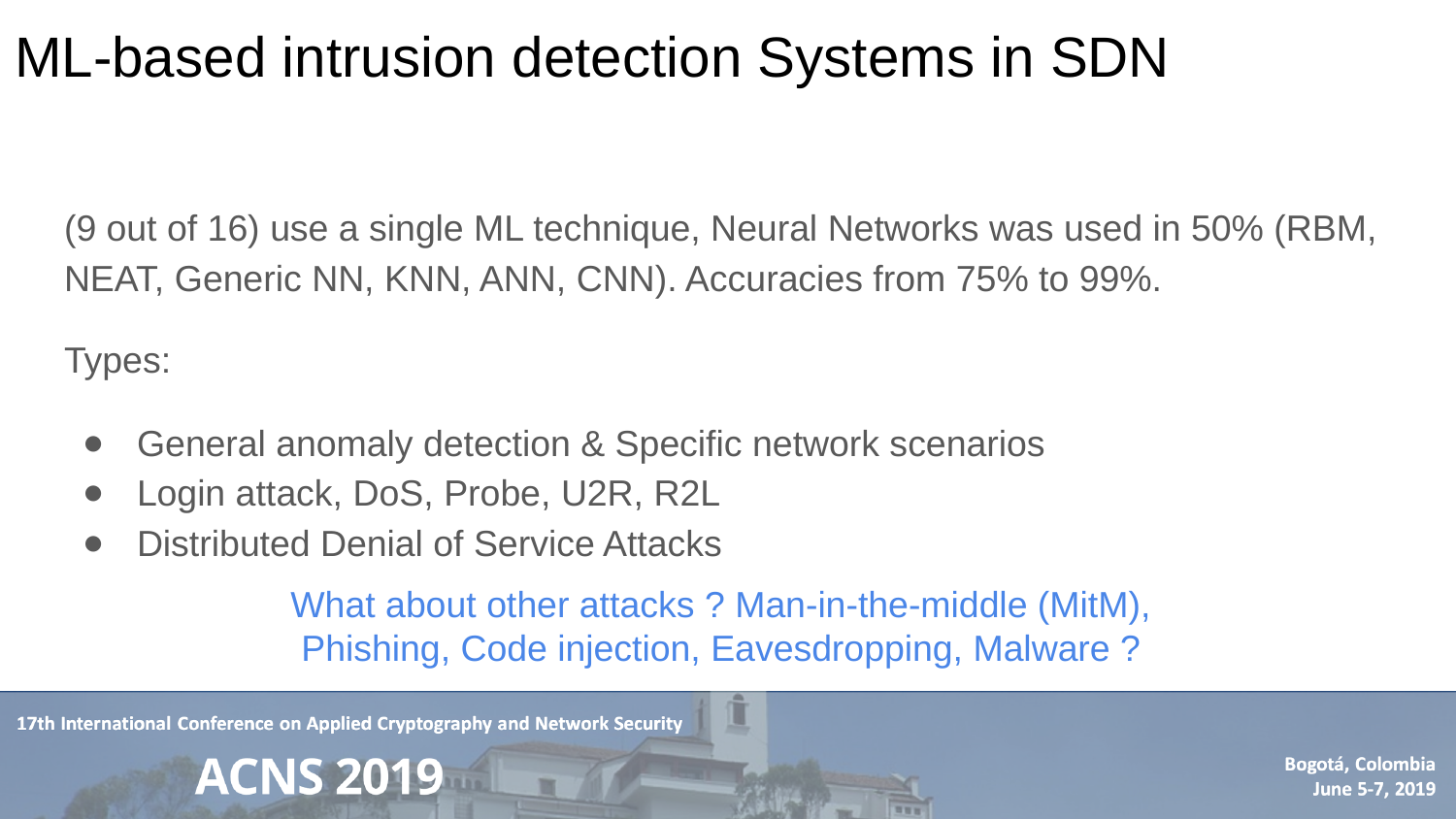

# ML-based intrusion detection Systems in SDN
(9 out of 16) use a single ML technique, Neural Networks was used in 50% (RBM, NEAT, Generic NN, KNN, ANN, CNN). Accuracies from 75% to 99%.
Types:
General anomaly detection & Specific network scenarios
Login attack, DoS, Probe, U2R, R2L
Distributed Denial of Service Attacks
What about other attacks ? Man-in-the-middle (MitM), Phishing, Code injection, Eavesdropping, Malware ?